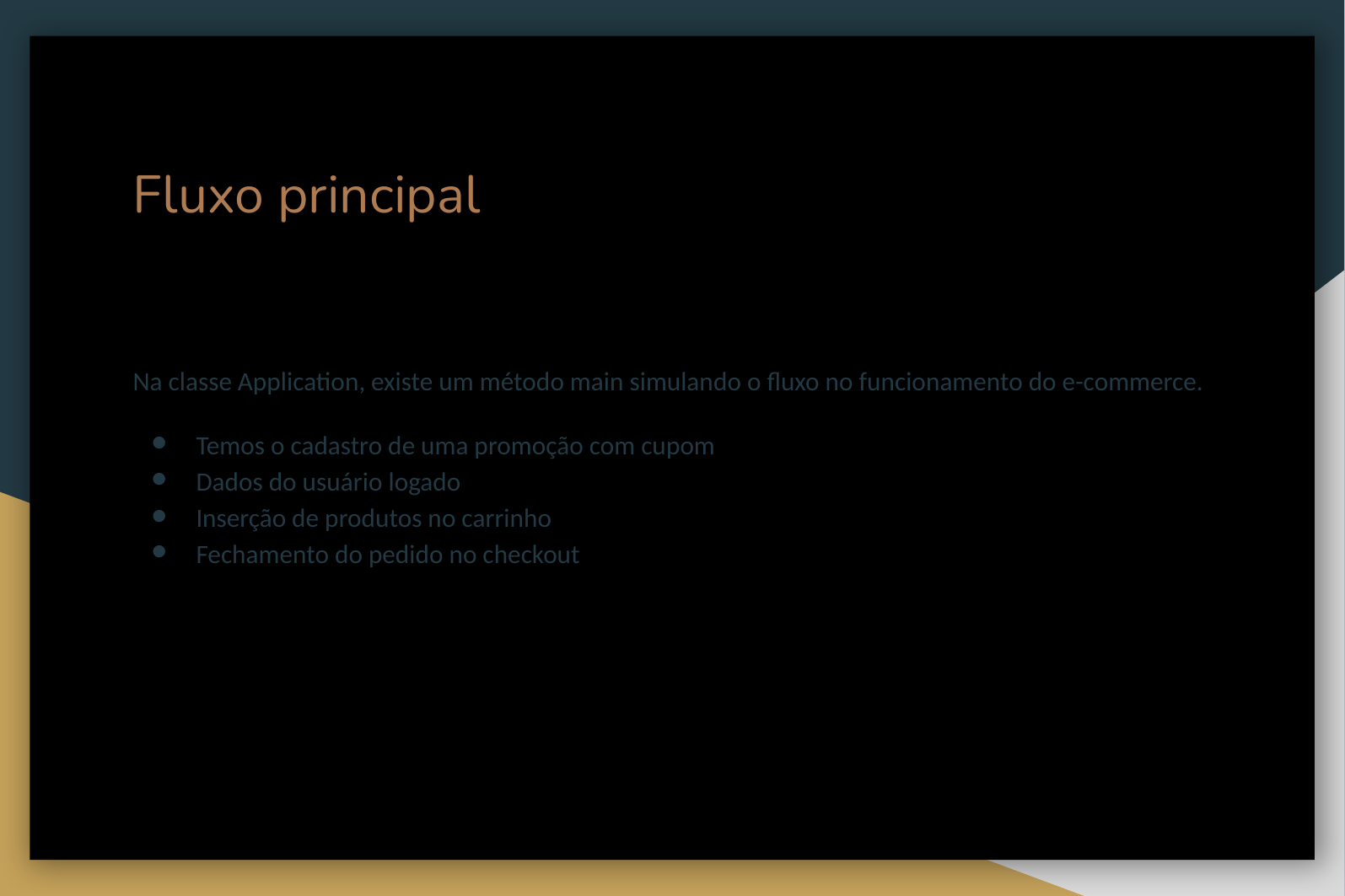

Fluxo principal
Na classe Application, existe um método main simulando o fluxo no funcionamento do e-commerce.
Temos o cadastro de uma promoção com cupom
Dados do usuário logado
Inserção de produtos no carrinho
Fechamento do pedido no checkout